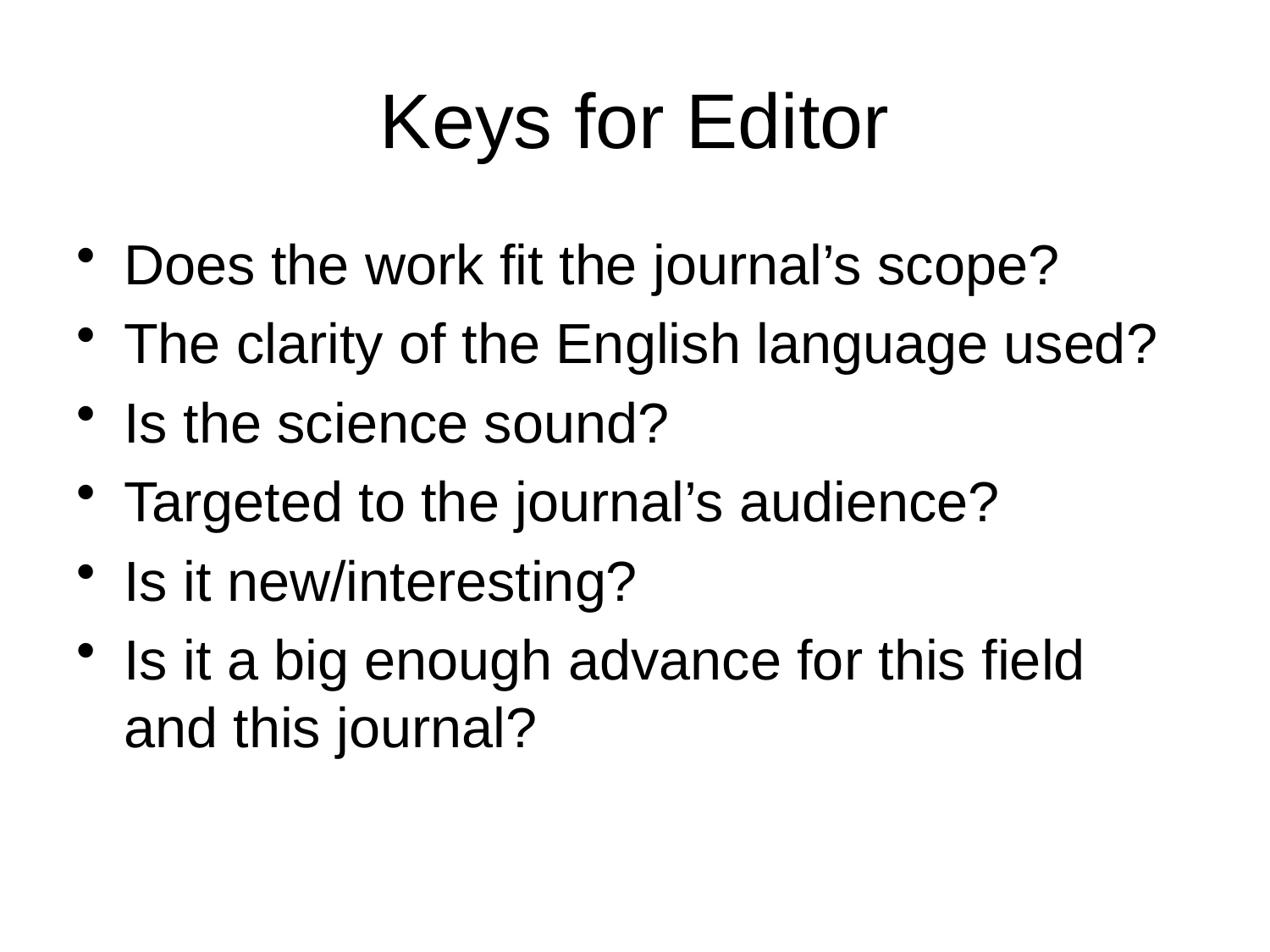

# Keys for Editor
Does the work fit the journal’s scope?
The clarity of the English language used?
Is the science sound?
Targeted to the journal’s audience?
Is it new/interesting?
Is it a big enough advance for this field and this journal?